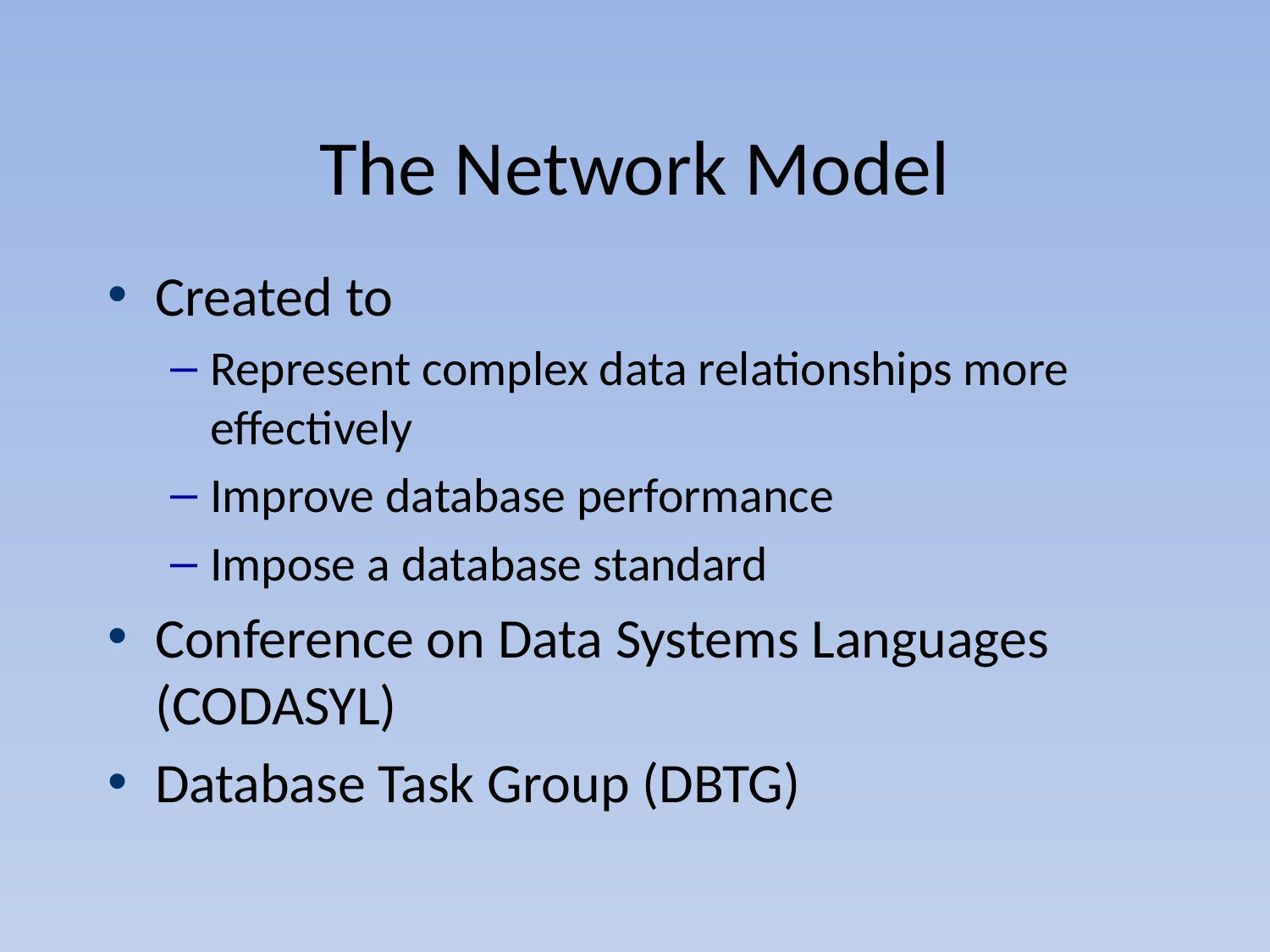

# The Network Model
Created to
Represent complex data relationships more effectively
Improve database performance
Impose a database standard
Conference on Data Systems Languages (CODASYL)
Database Task Group (DBTG)